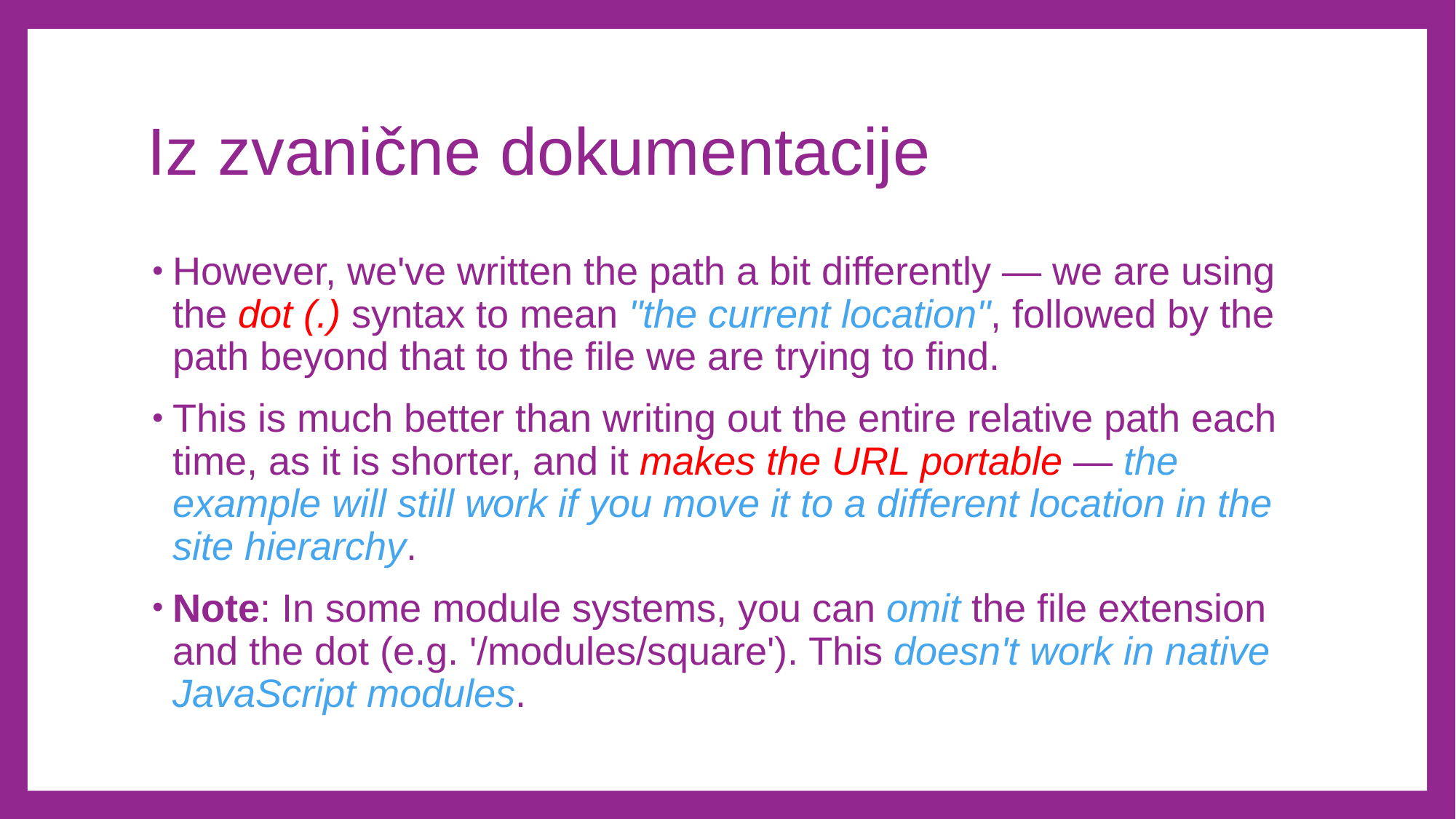

# Iz zvanične dokumentacije
However, we've written the path a bit differently — we are using the dot (.) syntax to mean "the current location", followed by the path beyond that to the file we are trying to find.
This is much better than writing out the entire relative path each time, as it is shorter, and it makes the URL portable — the example will still work if you move it to a different location in the site hierarchy.
Note: In some module systems, you can omit the file extension and the dot (e.g. '/modules/square'). This doesn't work in native JavaScript modules.